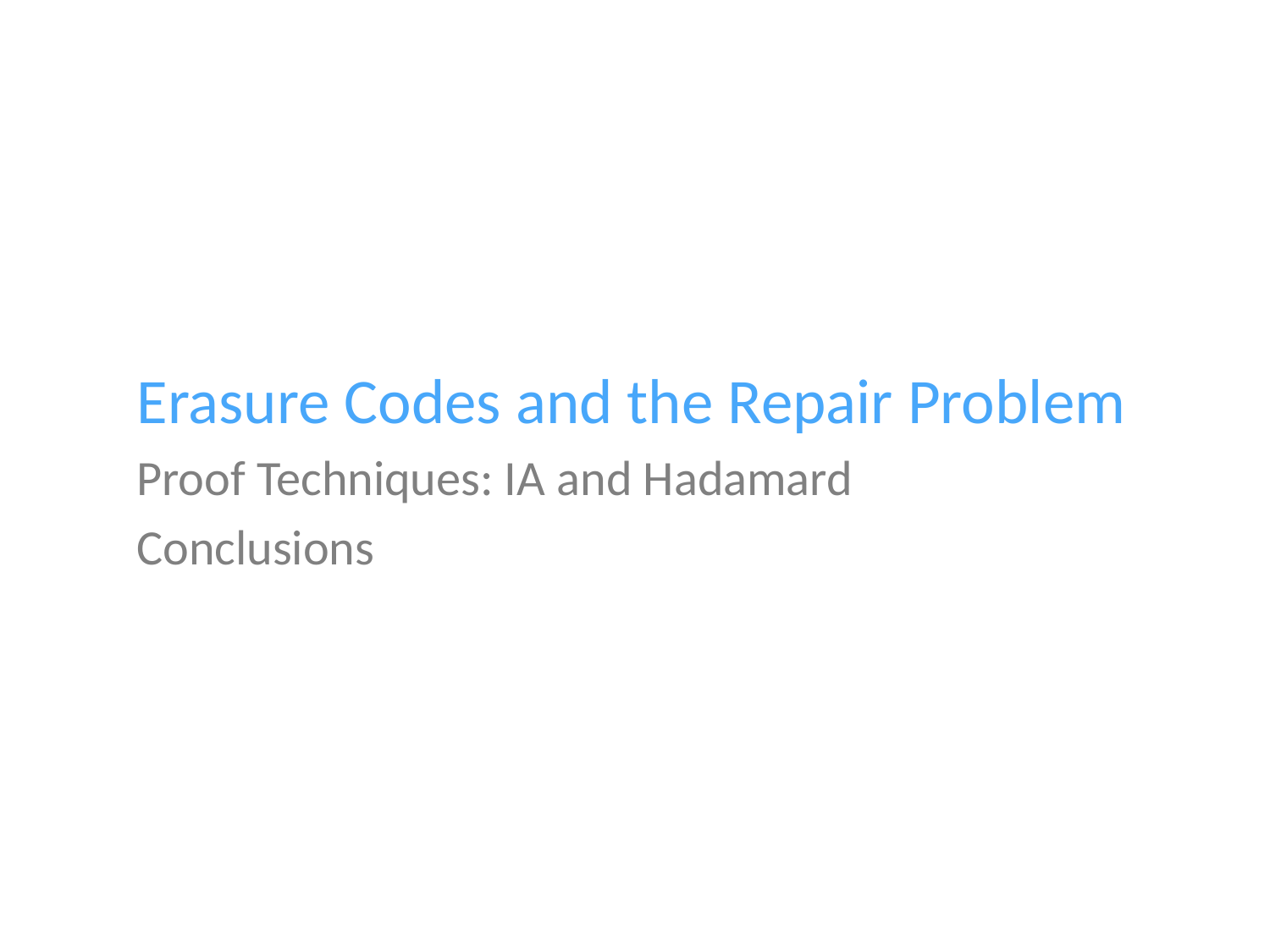

Erasure Codes and the Repair Problem
Proof Techniques: IA and Hadamard
Conclusions